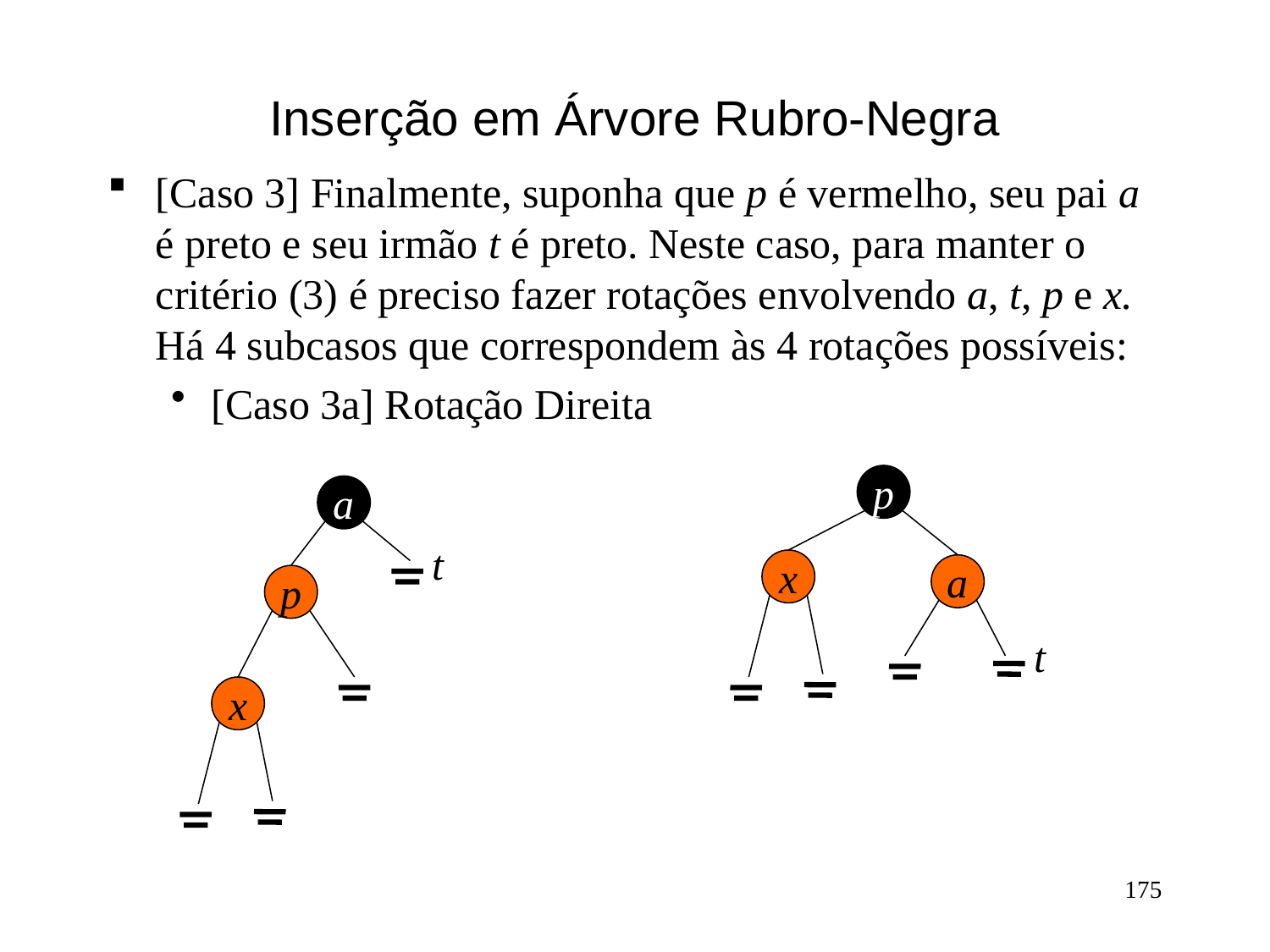

# Inserção em Árvore Rubro-Negra
[Caso 3] Finalmente, suponha que p é vermelho, seu pai a é preto e seu irmão t é preto. Neste caso, para manter o critério (3) é preciso fazer rotações envolvendo a, t, p e x. Há 4 subcasos que correspondem às 4 rotações possíveis:
[Caso 3a] Rotação Direita

p
a
t
x
a

p
t

x

p
a
x
a
t
p

t

x

175